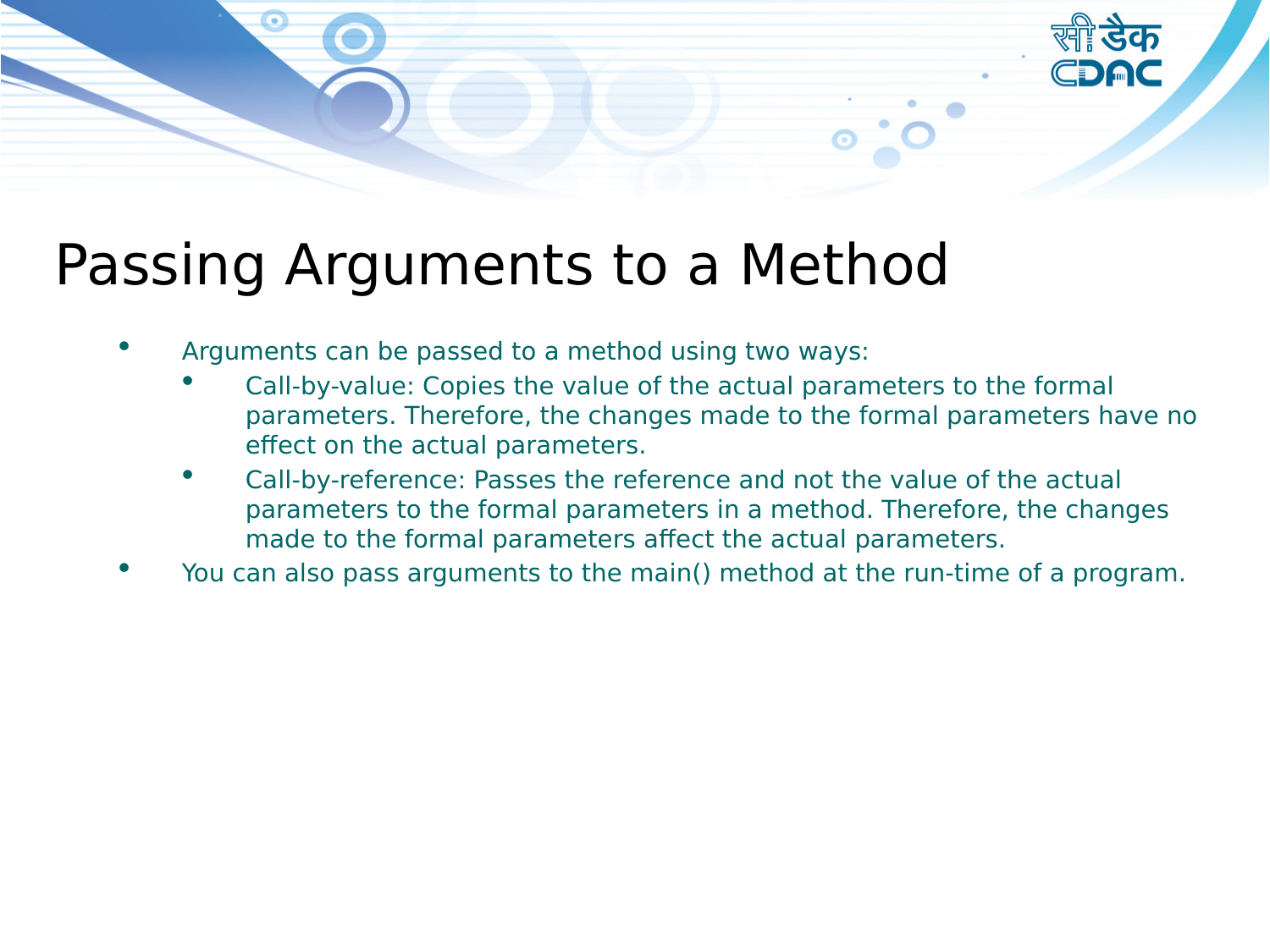

Passing Arguments to a Method

Arguments can be passed to a method using two ways:
Call-by-value: Copies the value of the actual parameters to the formal parameters. Therefore, the changes made to the formal parameters have no effect on the actual parameters.
Call-by-reference: Passes the reference and not the value of the actual parameters to the formal parameters in a method. Therefore, the changes made to the formal parameters affect the actual parameters.
You can also pass arguments to the main() method at the run-time of a program.